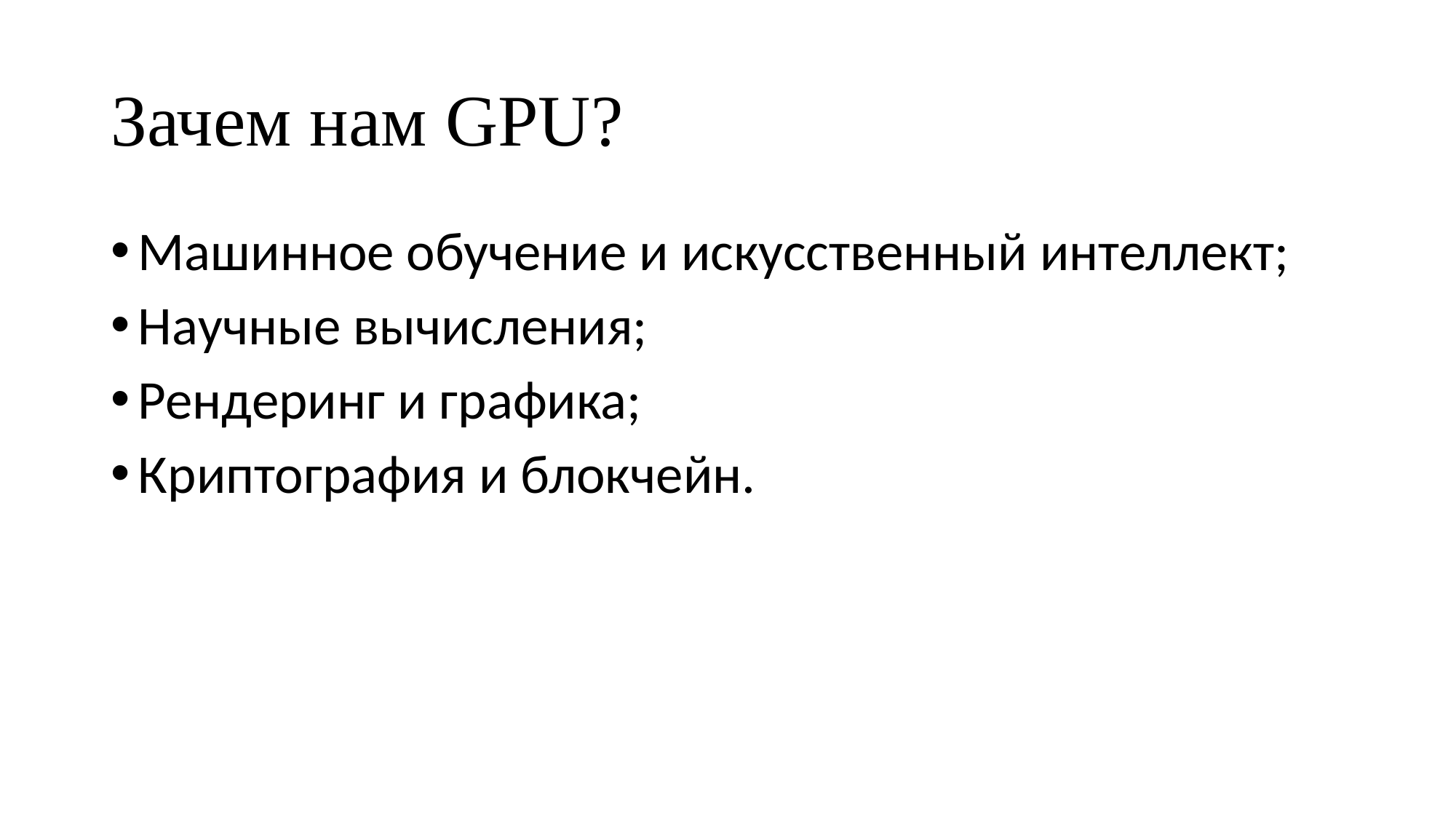

# Зачем нам GPU?
Машинное обучение и искусственный интеллект;
Научные вычисления;
Рендеринг и графика;
Криптография и блокчейн.